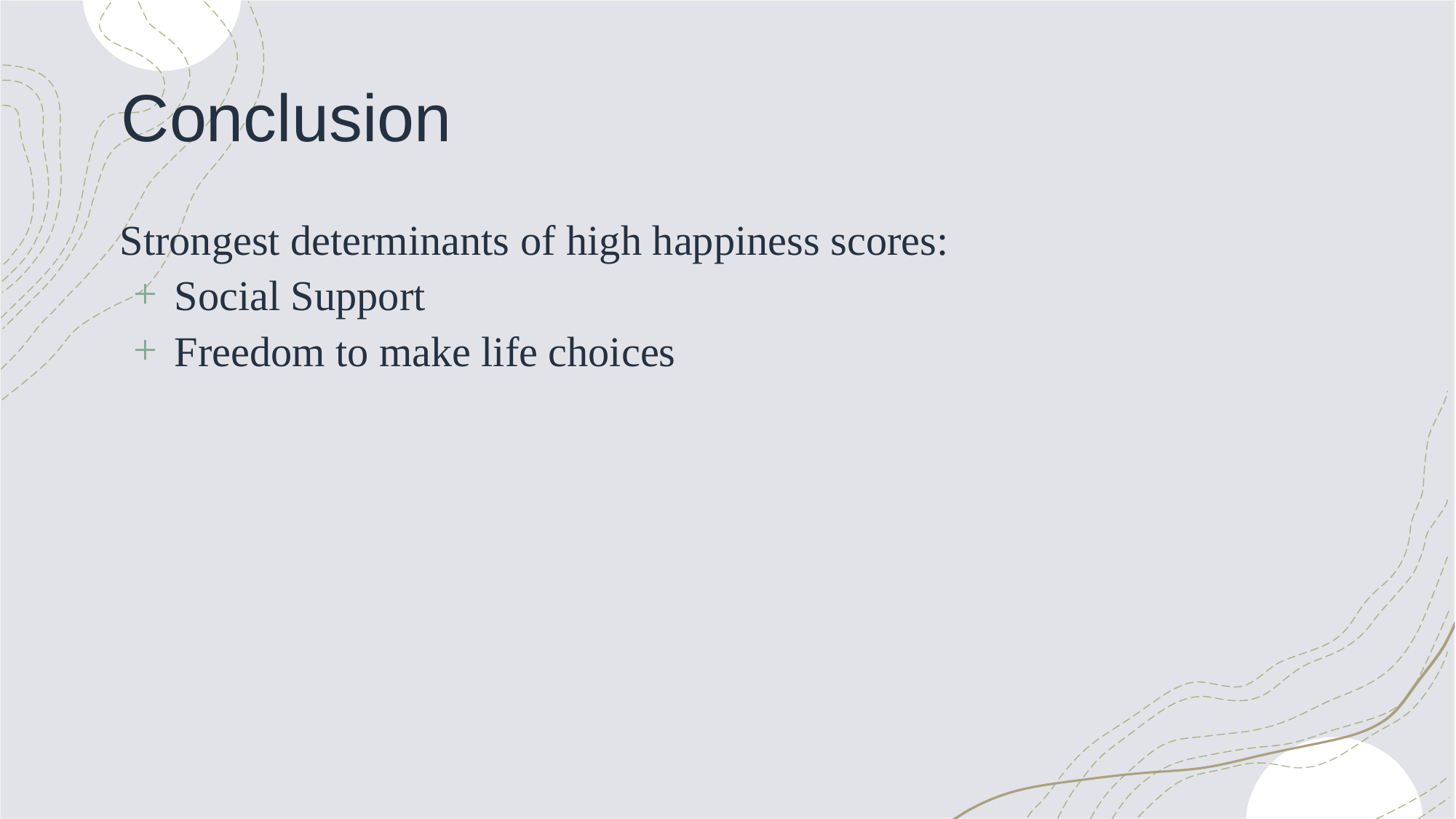

Conclusion
Strongest determinants of high happiness scores:
Social Support
Freedom to make life choices